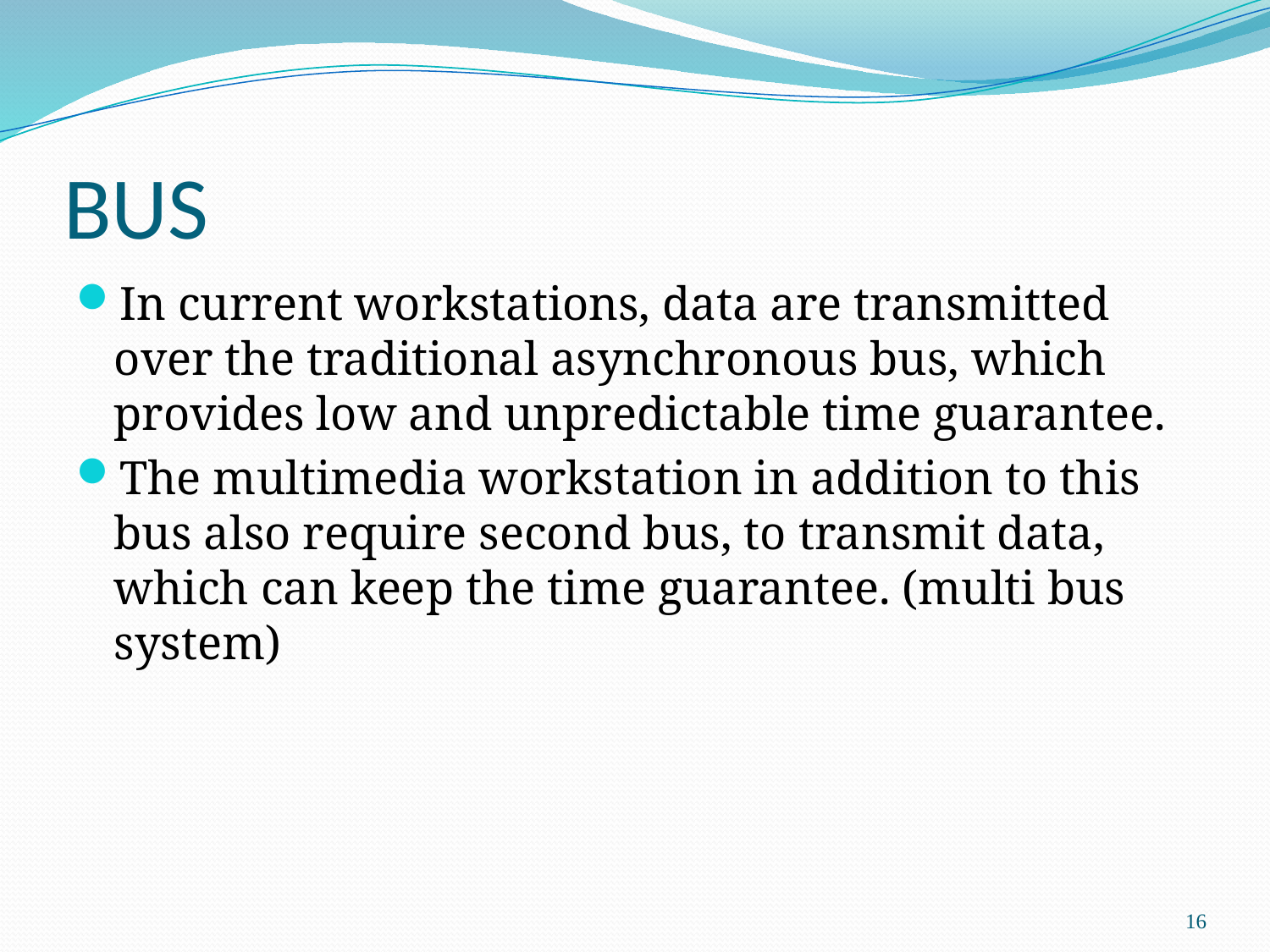

# BUS
In current workstations, data are transmitted over the traditional asynchronous bus, which provides low and unpredictable time guarantee.
The multimedia workstation in addition to this bus also require second bus, to transmit data, which can keep the time guarantee. (multi bus system)
16